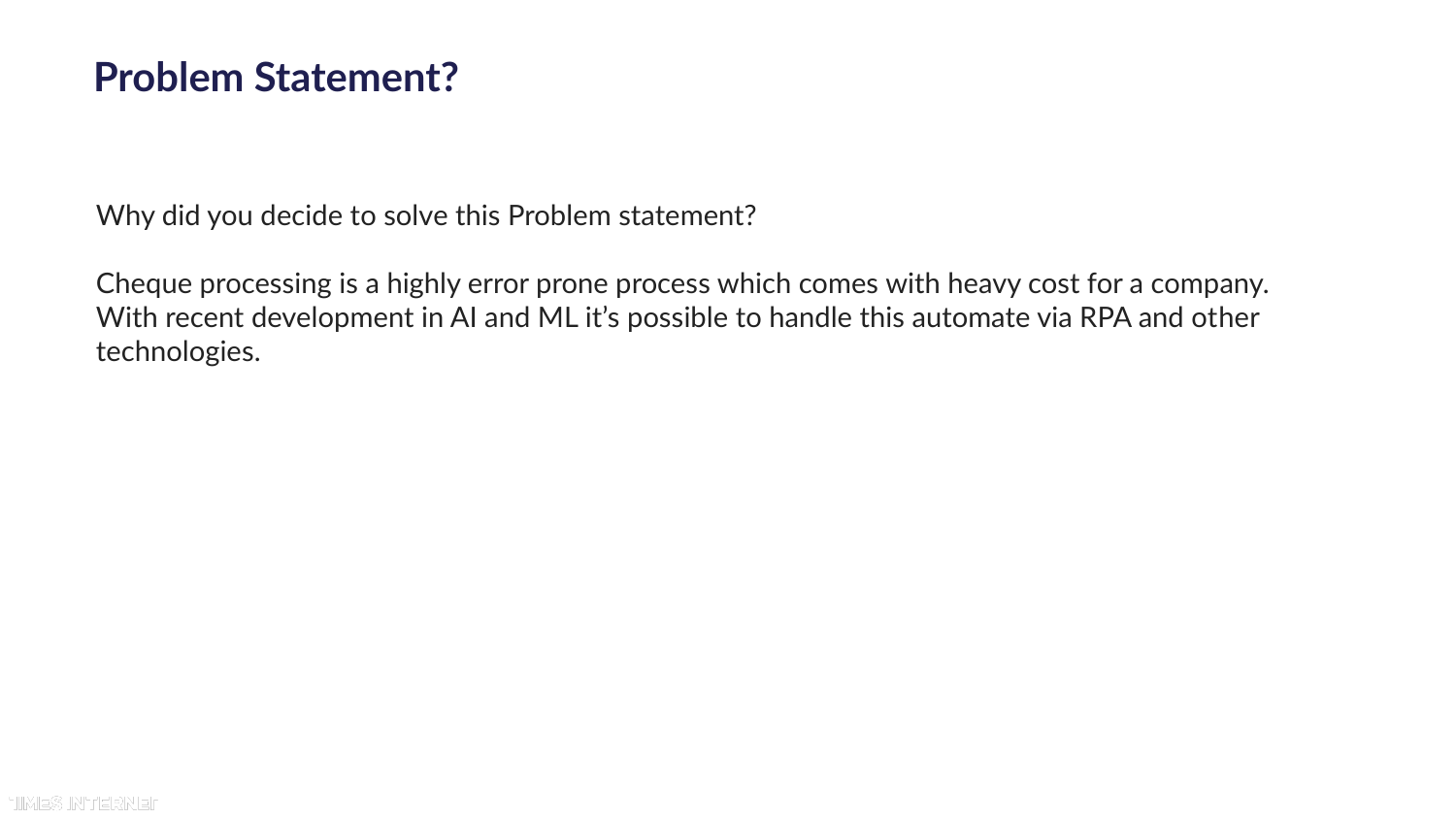

# Problem Statement?
Why did you decide to solve this Problem statement?

Cheque processing is a highly error prone process which comes with heavy cost for a company.
With recent development in AI and ML it’s possible to handle this automate via RPA and other technologies.